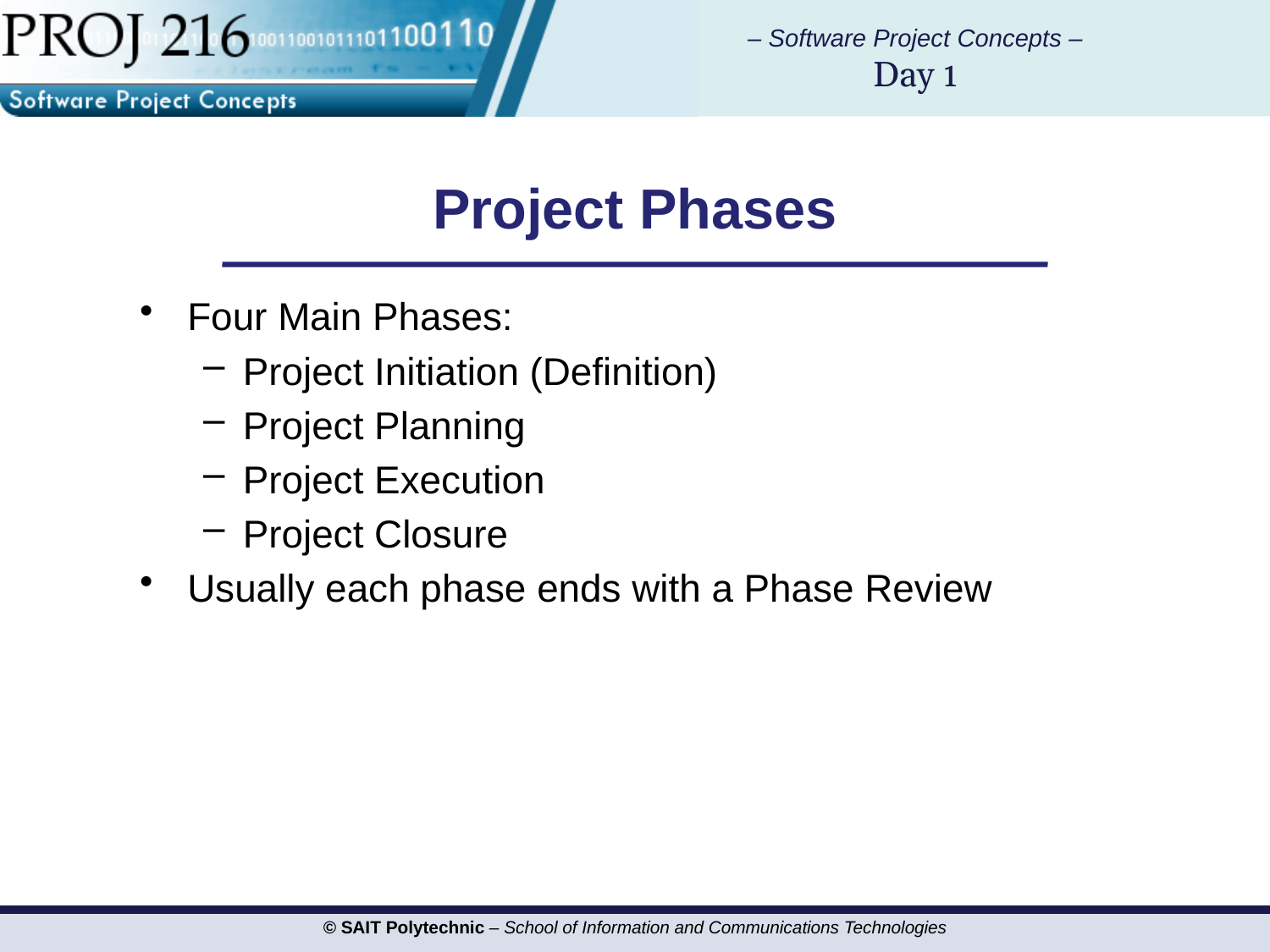

# Project Phases
Four Main Phases:
Project Initiation (Definition)
Project Planning
Project Execution
Project Closure
Usually each phase ends with a Phase Review